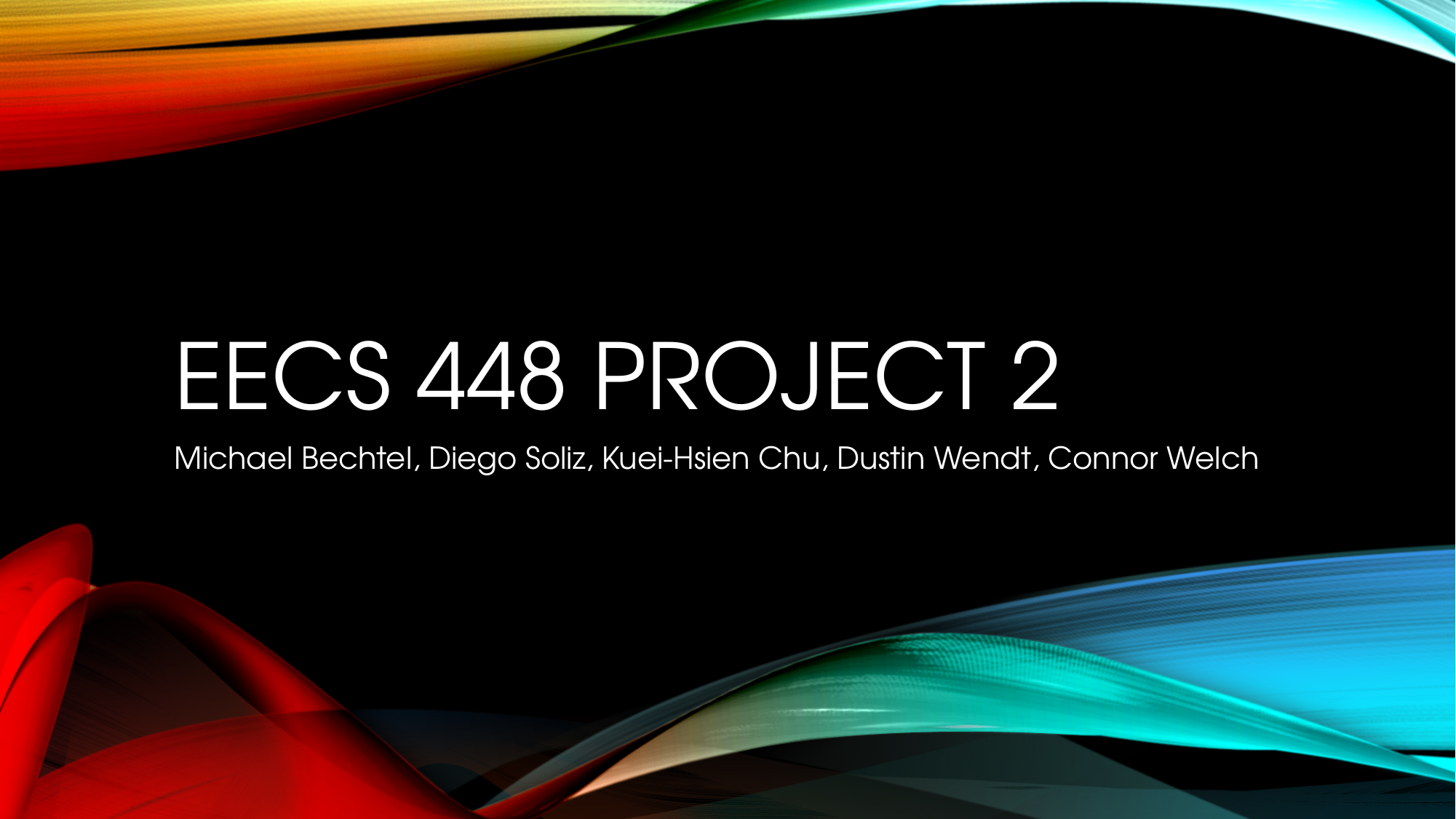

EECS 448 Project 2
Michael Bechtel, Diego Soliz, Kuei-Hsien Chu, Dustin Wendt, Connor Welch